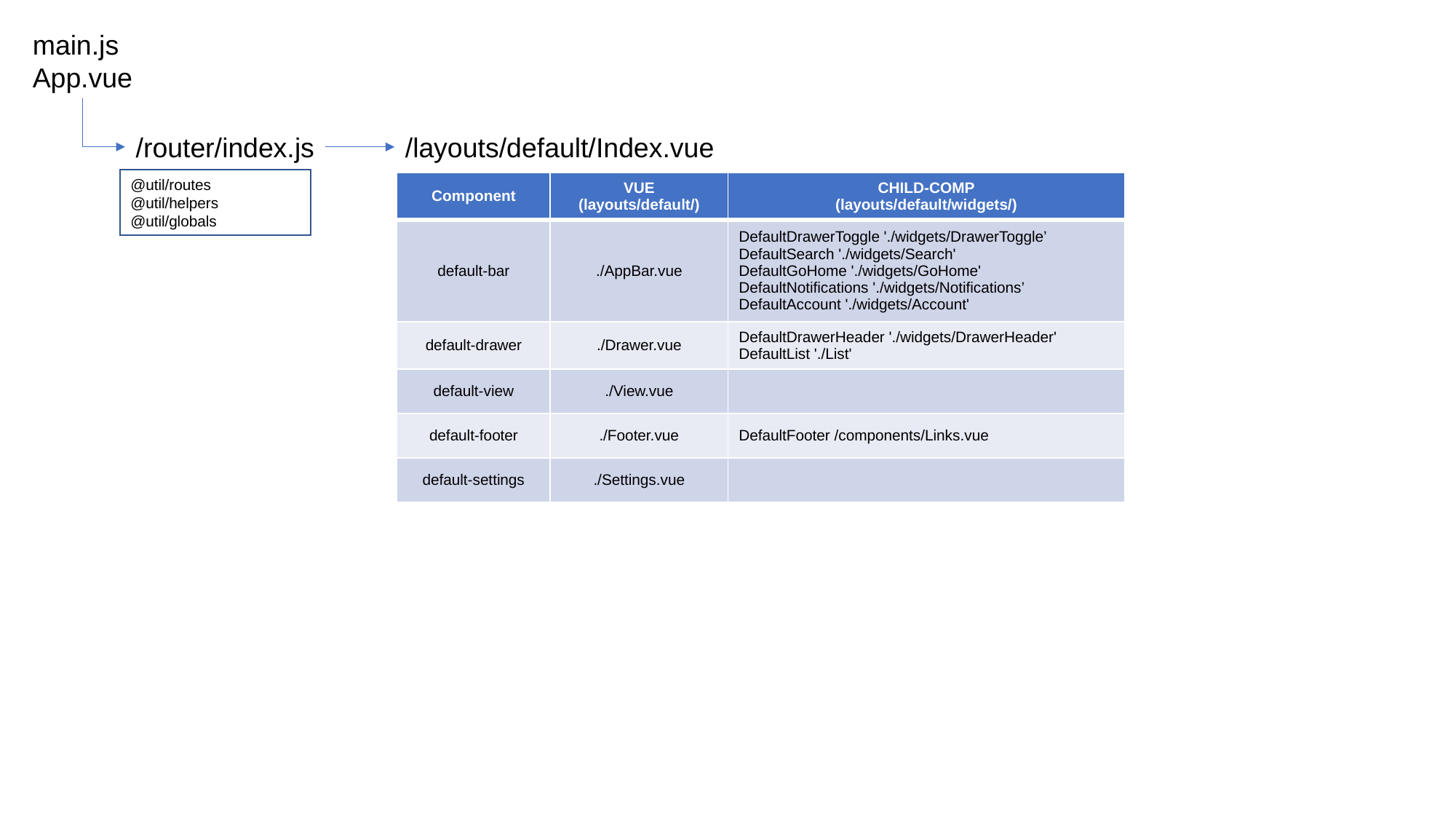

main.js
App.vue
/router/index.js
/layouts/default/Index.vue
@util/routes
@util/helpers
@util/globals
| Component | VUE (layouts/default/) | CHILD-COMP (layouts/default/widgets/) |
| --- | --- | --- |
| default-bar | ./AppBar.vue | DefaultDrawerToggle './widgets/DrawerToggle’ DefaultSearch './widgets/Search' DefaultGoHome './widgets/GoHome' DefaultNotifications './widgets/Notifications’ DefaultAccount './widgets/Account' |
| default-drawer | ./Drawer.vue | DefaultDrawerHeader './widgets/DrawerHeader' DefaultList './List' |
| default-view | ./View.vue |  |
| default-footer | ./Footer.vue | DefaultFooter /components/Links.vue |
| default-settings | ./Settings.vue |  |